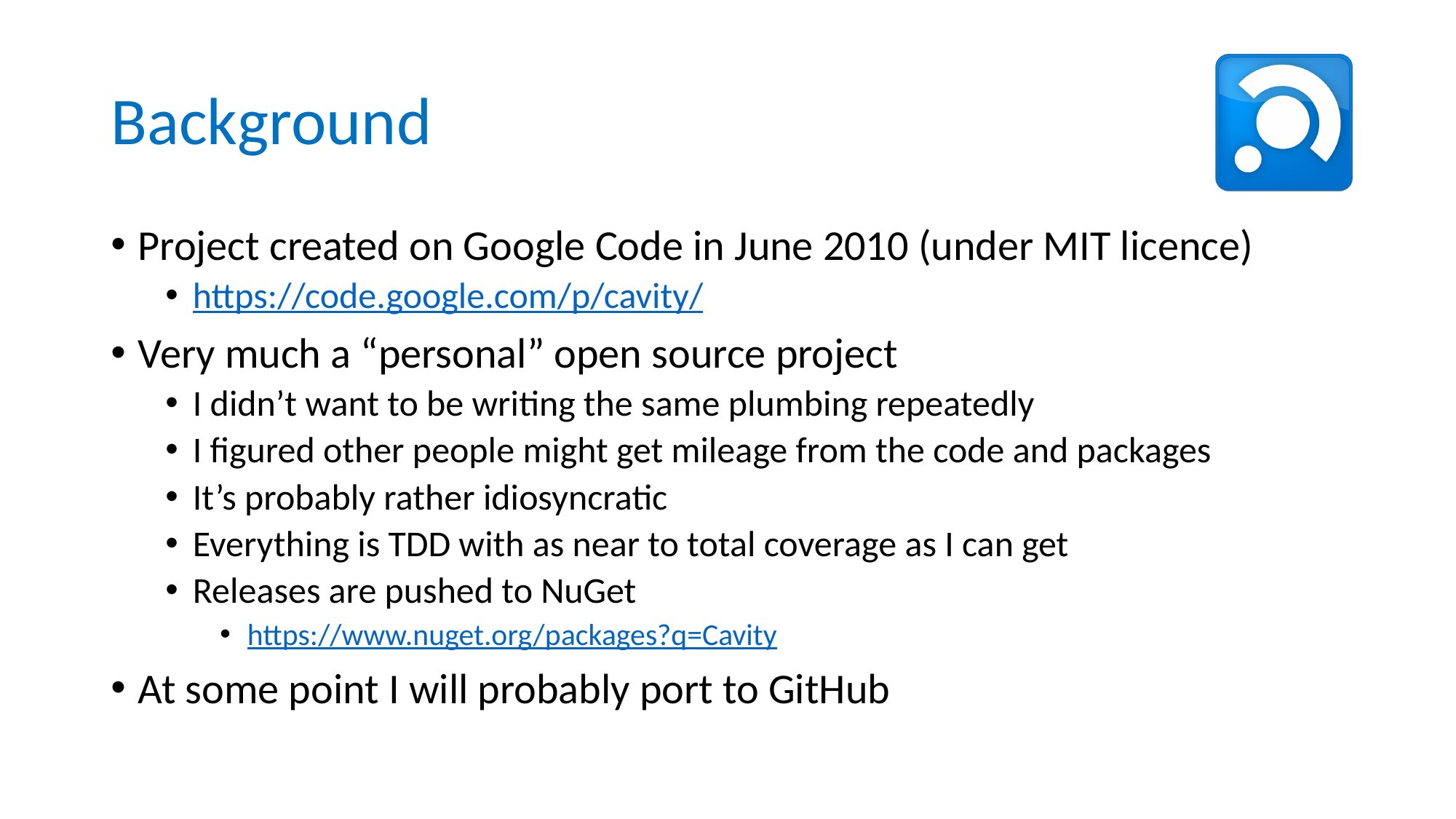

# Background
Project created on Google Code in June 2010 (under MIT licence)
https://code.google.com/p/cavity/
Very much a “personal” open source project
I didn’t want to be writing the same plumbing repeatedly
I figured other people might get mileage from the code and packages
It’s probably rather idiosyncratic
Everything is TDD with as near to total coverage as I can get
Releases are pushed to NuGet
https://www.nuget.org/packages?q=Cavity
At some point I will probably port to GitHub